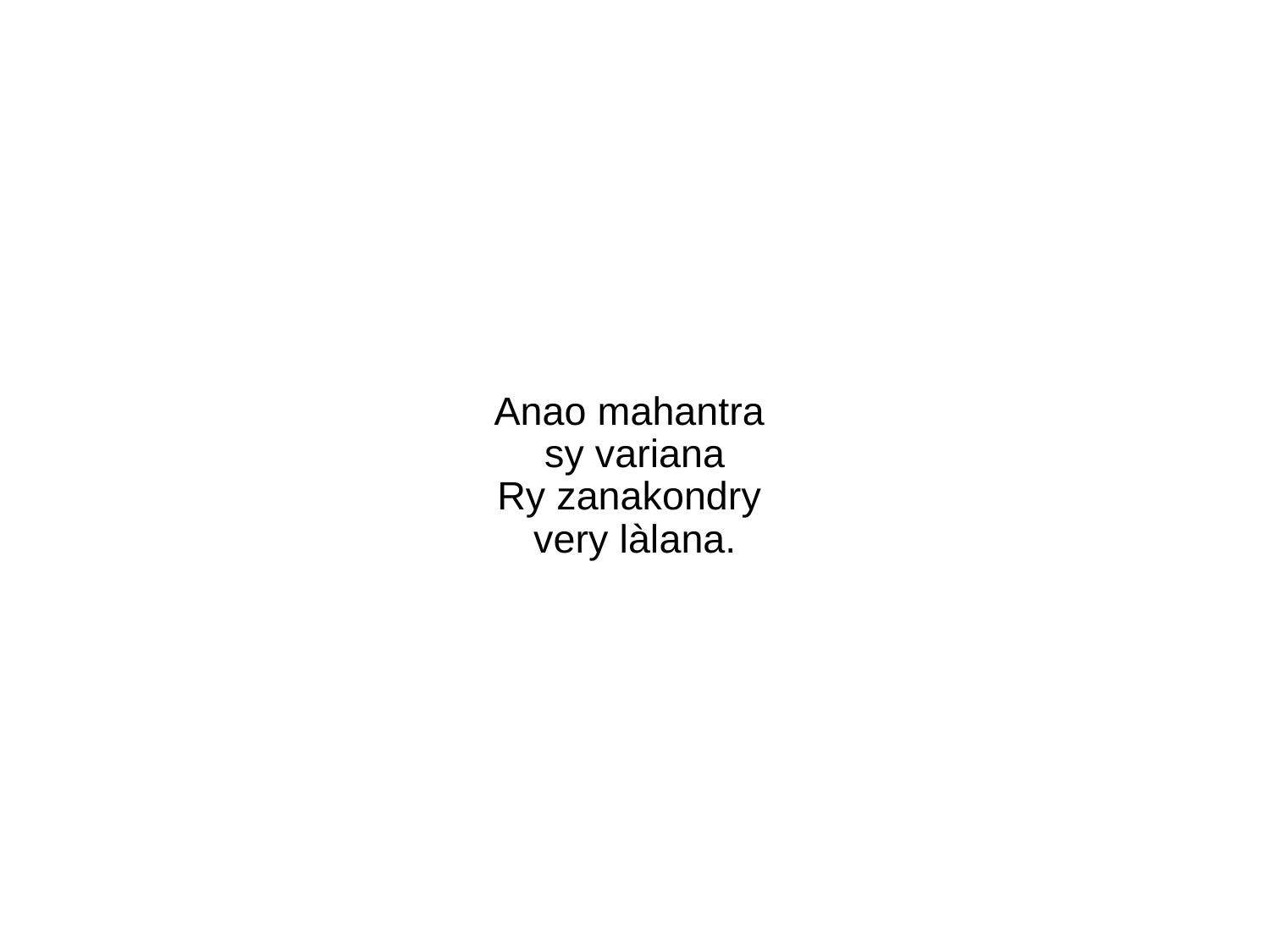

Anao mahantra
sy variana
Ry zanakondry
very làlana.